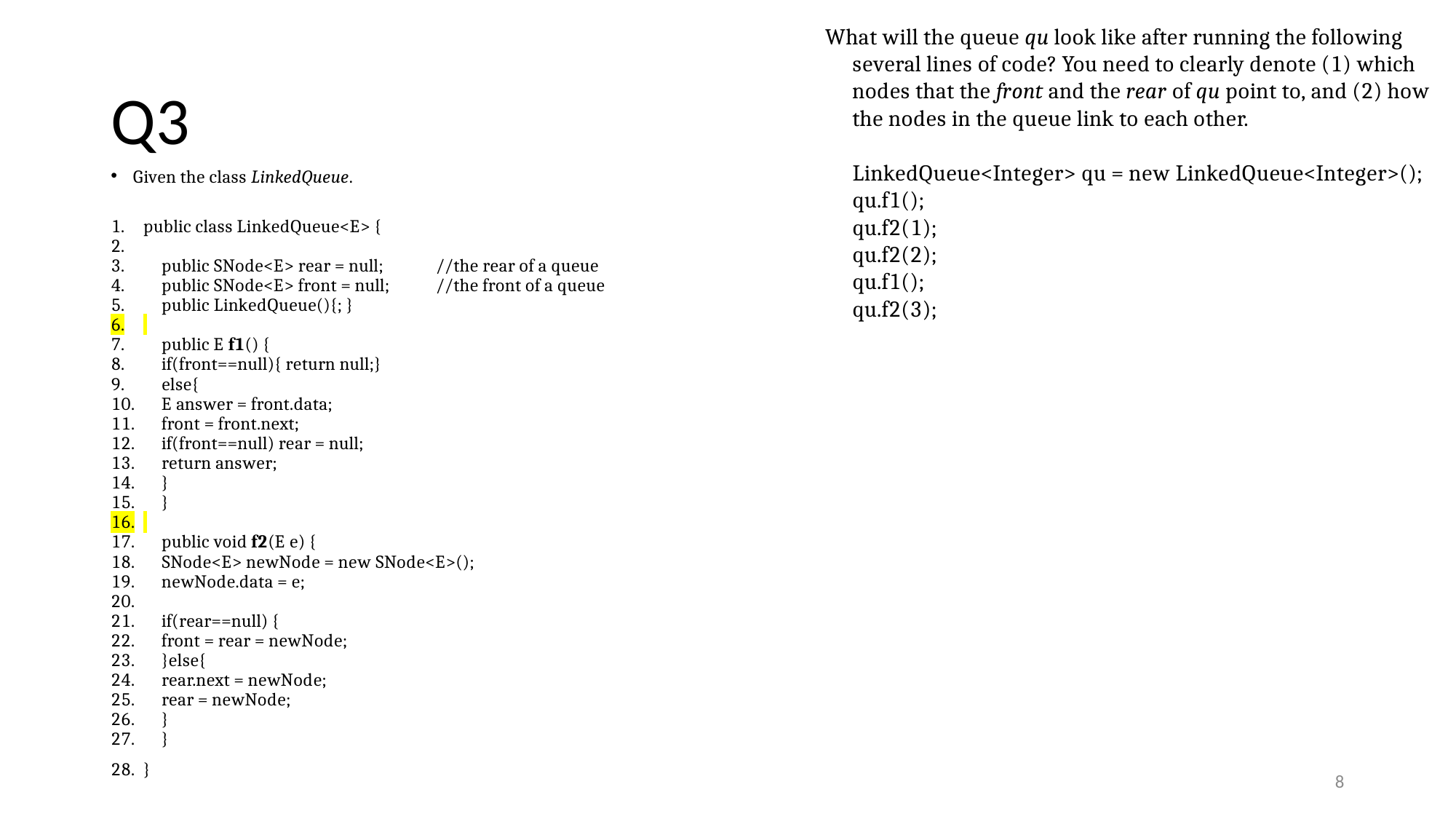

What will the queue qu look like after running the following several lines of code? You need to clearly denote (1) which nodes that the front and the rear of qu point to, and (2) how the nodes in the queue link to each other.

	LinkedQueue<Integer> qu = new LinkedQueue<Integer>();
	qu.f1();
	qu.f2(1);
	qu.f2(2);
	qu.f1();
	qu.f2(3);

# Q3
Given the class LinkedQueue.

public class LinkedQueue<E> {

	public SNode<E> rear = null;	//the rear of a queue
	public SNode<E> front = null;	//the front of a queue
	public LinkedQueue(){; }

	public E f1() {
		if(front==null){ return null;}
		else{
			E answer = front.data;
			front = front.next;
			if(front==null) rear = null;
			return answer;
		}
	}

	public void f2(E e) {
		SNode<E> newNode = new SNode<E>();
		newNode.data = e;

		if(rear==null) {
			front = rear = newNode;
		}else{
			rear.next = newNode;
			rear = newNode;
		}
	}
}

8